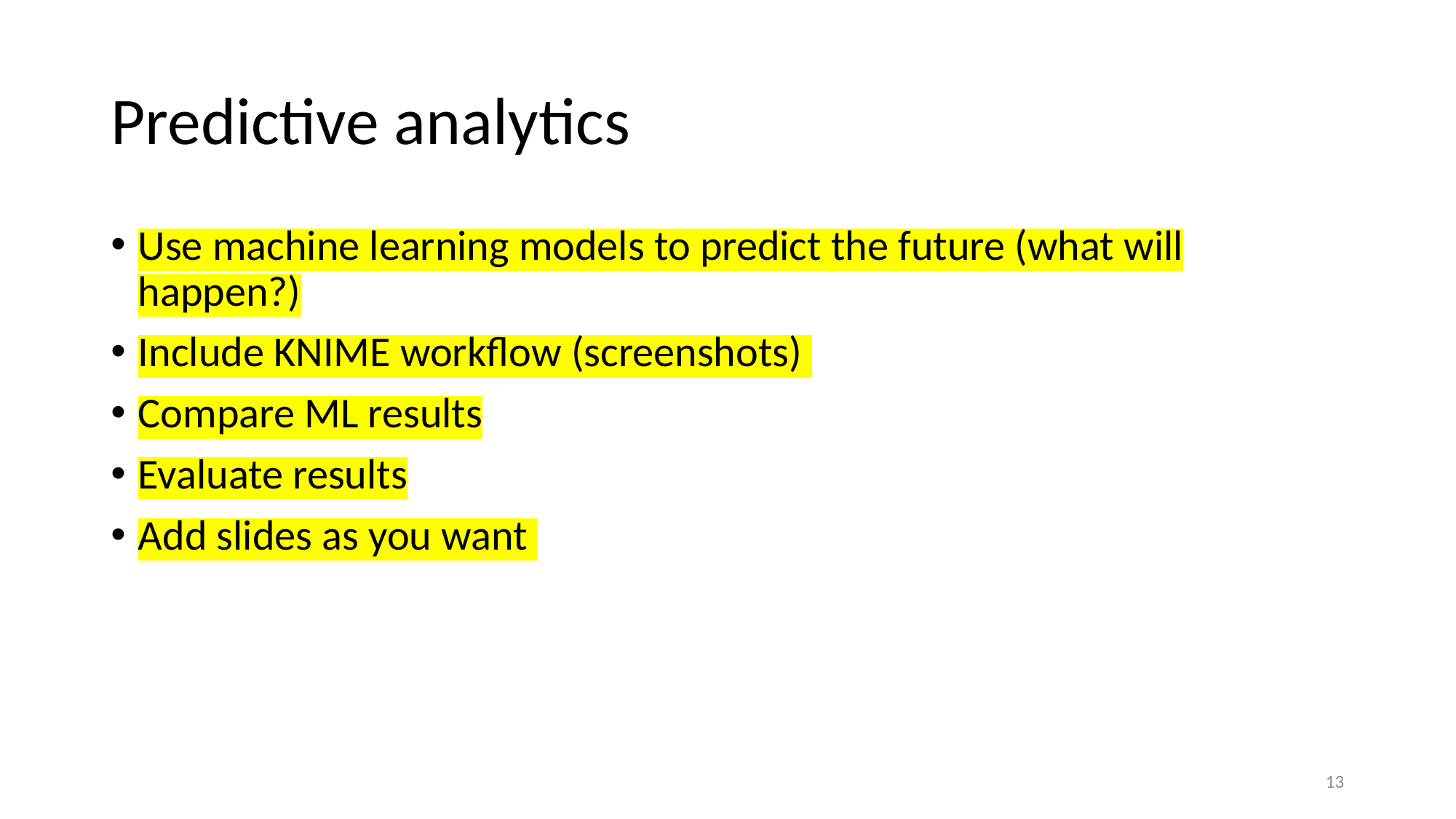

# Predictive analytics
Use machine learning models to predict the future (what will happen?)
Include KNIME workflow (screenshots)
Compare ML results
Evaluate results
Add slides as you want

13